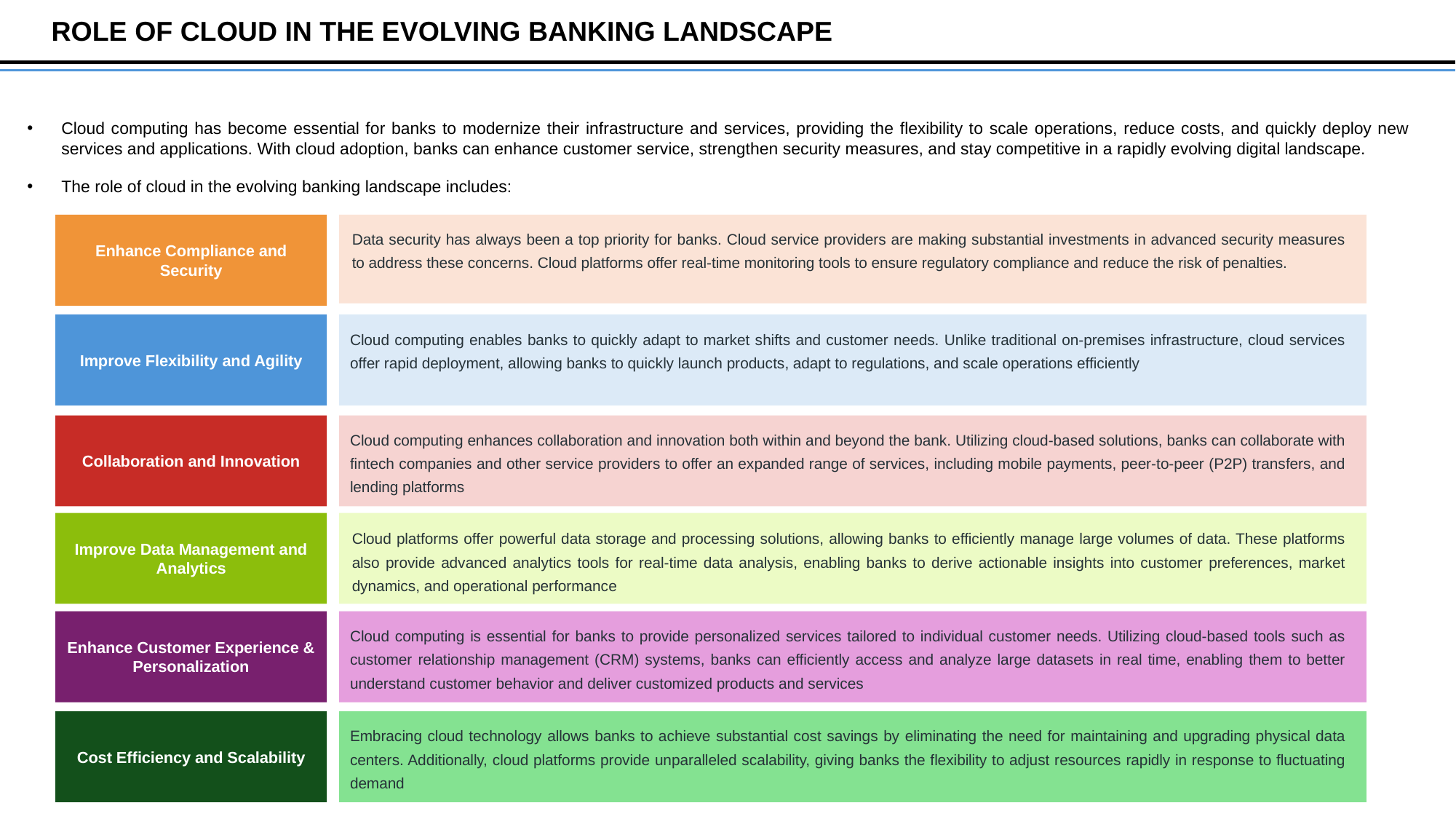

ROLE OF CLOUD IN THE EVOLVING BANKING LANDSCAPE
Cloud computing has become essential for banks to modernize their infrastructure and services, providing the flexibility to scale operations, reduce costs, and quickly deploy new services and applications. With cloud adoption, banks can enhance customer service, strengthen security measures, and stay competitive in a rapidly evolving digital landscape.
The role of cloud in the evolving banking landscape includes:
Enhance Compliance and Security

Data security has always been a top priority for banks. Cloud service providers are making substantial investments in advanced security measures to address these concerns. Cloud platforms offer real-time monitoring tools to ensure regulatory compliance and reduce the risk of penalties.
Improve Flexibility and Agility

Cloud computing enables banks to quickly adapt to market shifts and customer needs. Unlike traditional on-premises infrastructure, cloud services offer rapid deployment, allowing banks to quickly launch products, adapt to regulations, and scale operations efficiently
Collaboration and Innovation

Cloud computing enhances collaboration and innovation both within and beyond the bank. Utilizing cloud-based solutions, banks can collaborate with fintech companies and other service providers to offer an expanded range of services, including mobile payments, peer-to-peer (P2P) transfers, and lending platforms
Improve Data Management and Analytics

Cloud platforms offer powerful data storage and processing solutions, allowing banks to efficiently manage large volumes of data. These platforms also provide advanced analytics tools for real-time data analysis, enabling banks to derive actionable insights into customer preferences, market dynamics, and operational performance
Enhance Customer Experience & Personalization

Cloud computing is essential for banks to provide personalized services tailored to individual customer needs. Utilizing cloud-based tools such as customer relationship management (CRM) systems, banks can efficiently access and analyze large datasets in real time, enabling them to better understand customer behavior and deliver customized products and services
Cost Efficiency and Scalability

Embracing cloud technology allows banks to achieve substantial cost savings by eliminating the need for maintaining and upgrading physical data centers. Additionally, cloud platforms provide unparalleled scalability, giving banks the flexibility to adjust resources rapidly in response to fluctuating demand